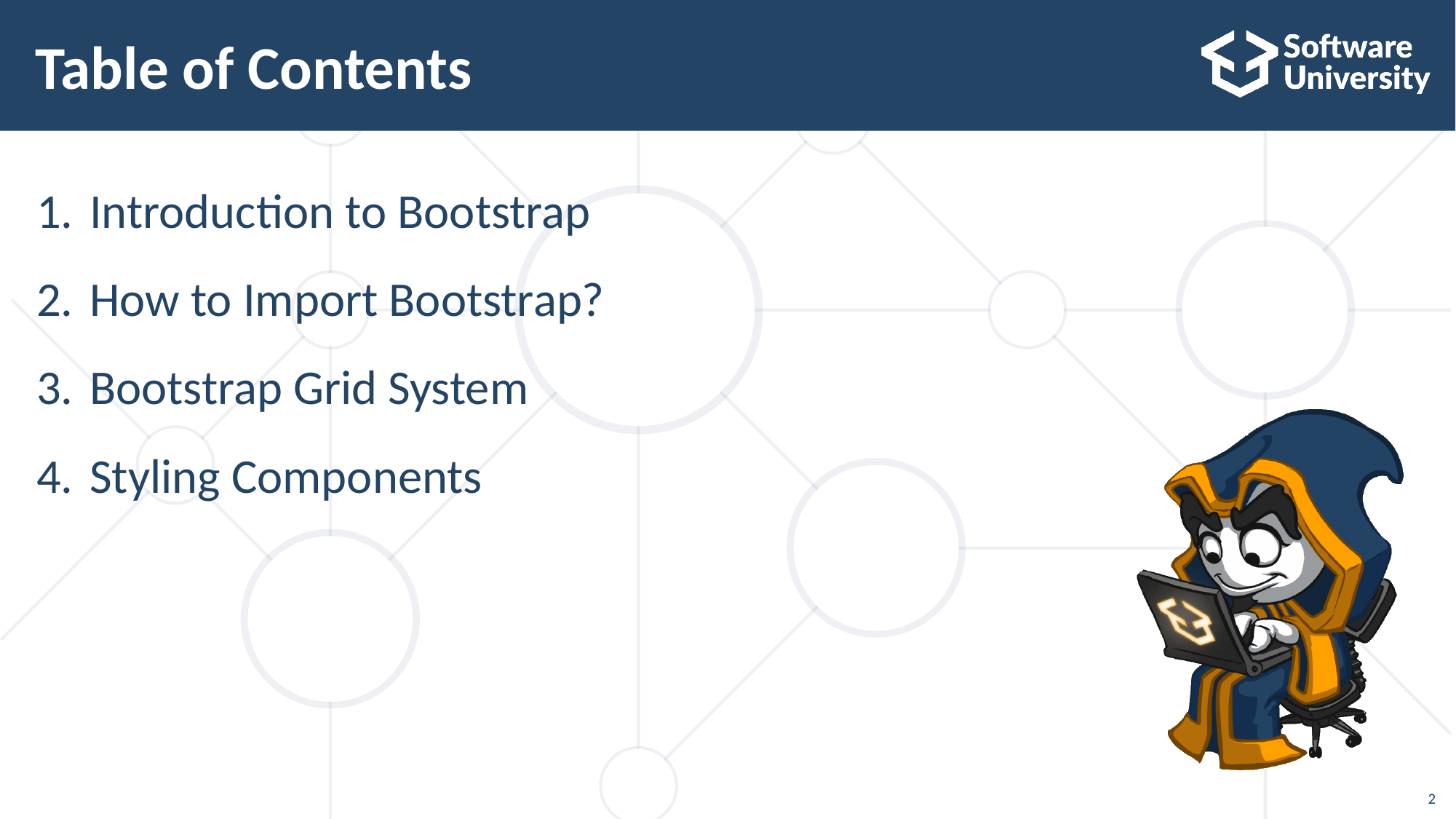

# Table of Contents
Introduction to Bootstrap
How to Import Bootstrap?
Bootstrap Grid System
Styling Components

2